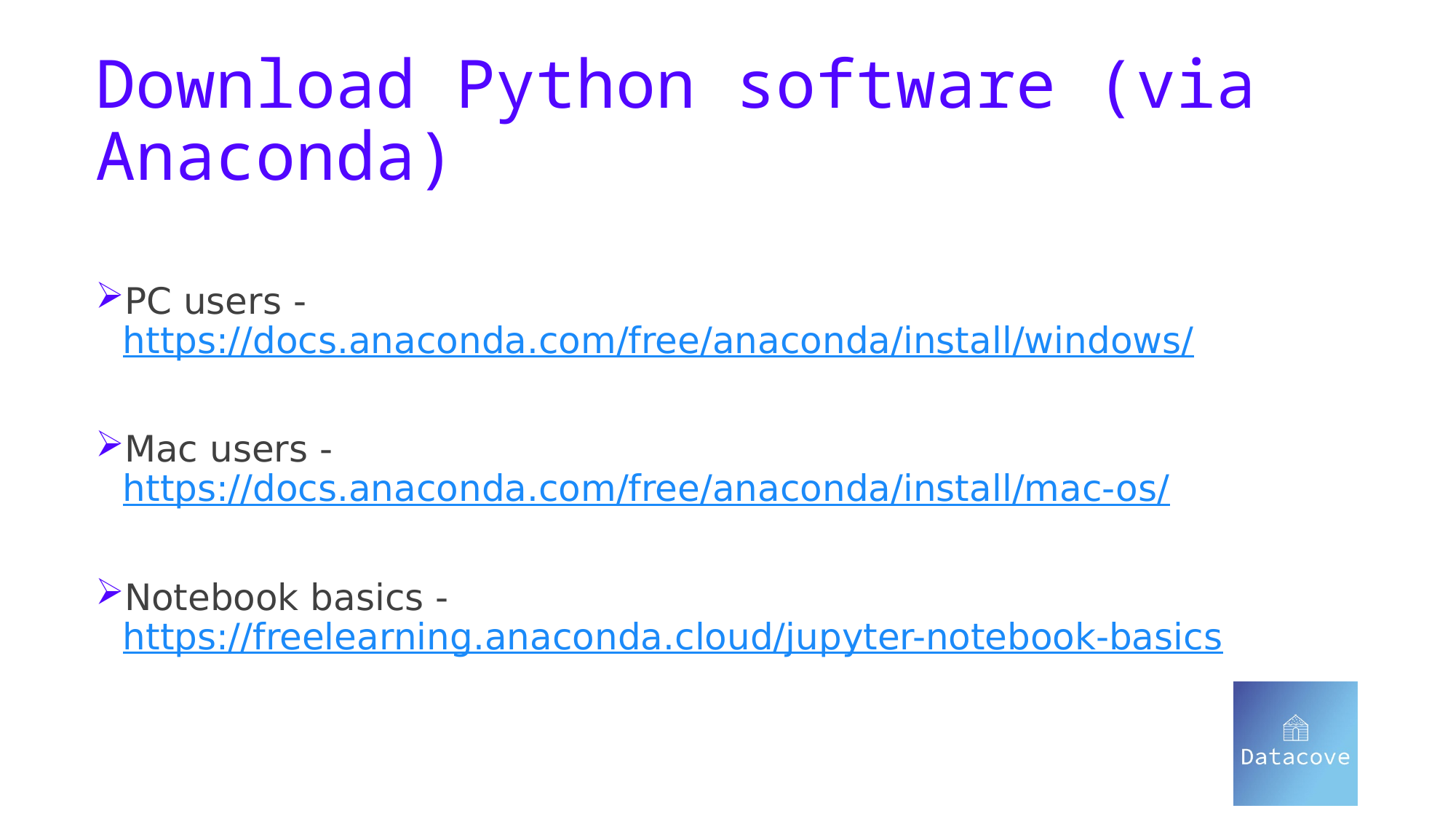

# Download Python software (via Anaconda)

PC users - https://docs.anaconda.com/free/anaconda/install/windows/

Mac users - https://docs.anaconda.com/free/anaconda/install/mac-os/

Notebook basics - https://freelearning.anaconda.cloud/jupyter-notebook-basics